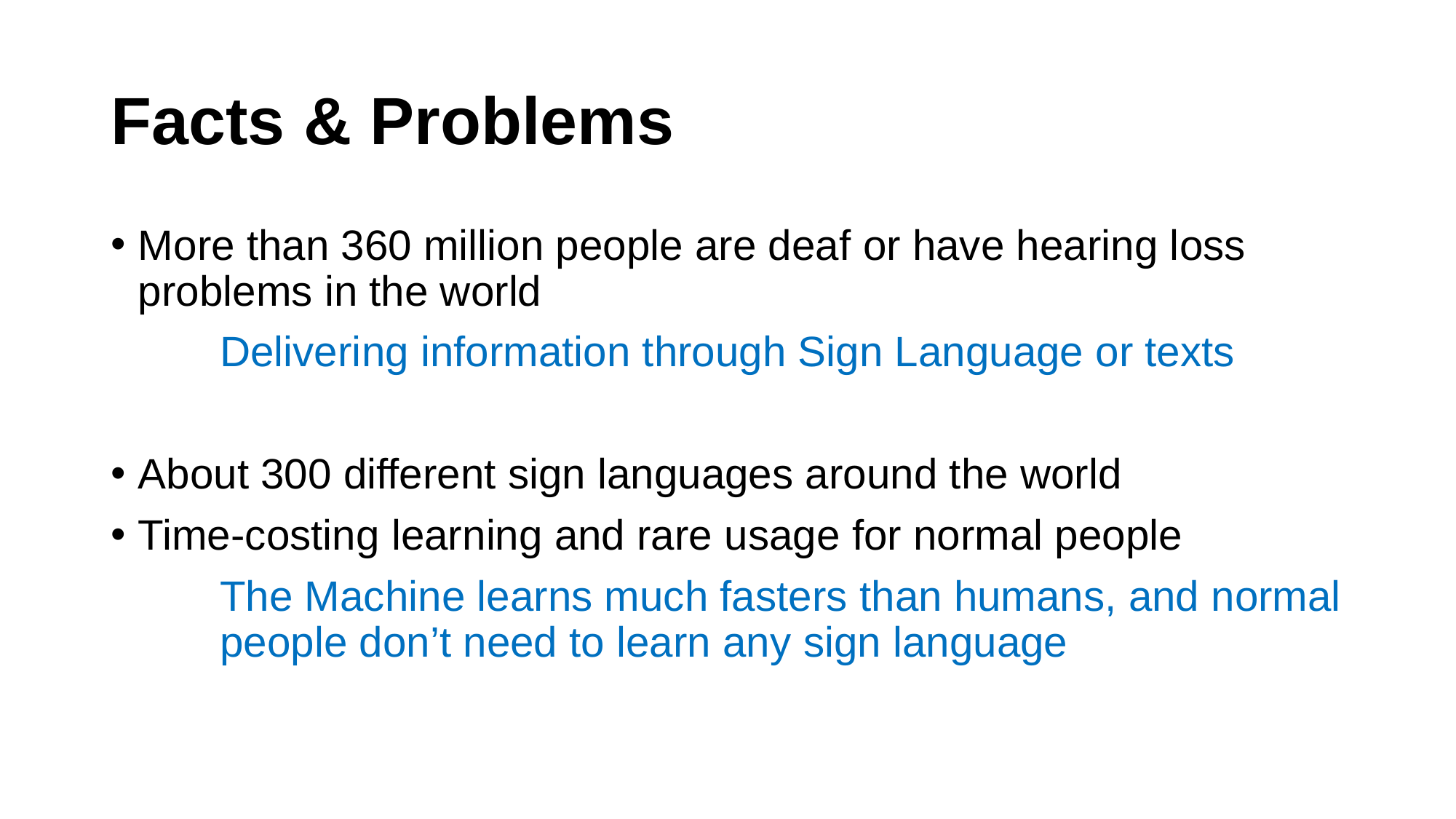

# Facts & Problems
More than 360 million people are deaf or have hearing loss problems in the world
	Delivering information through Sign Language or texts

About 300 different sign languages around the world
Time-costing learning and rare usage for normal people
	The Machine learns much fasters than humans, and normal 	people don’t need to learn any sign language